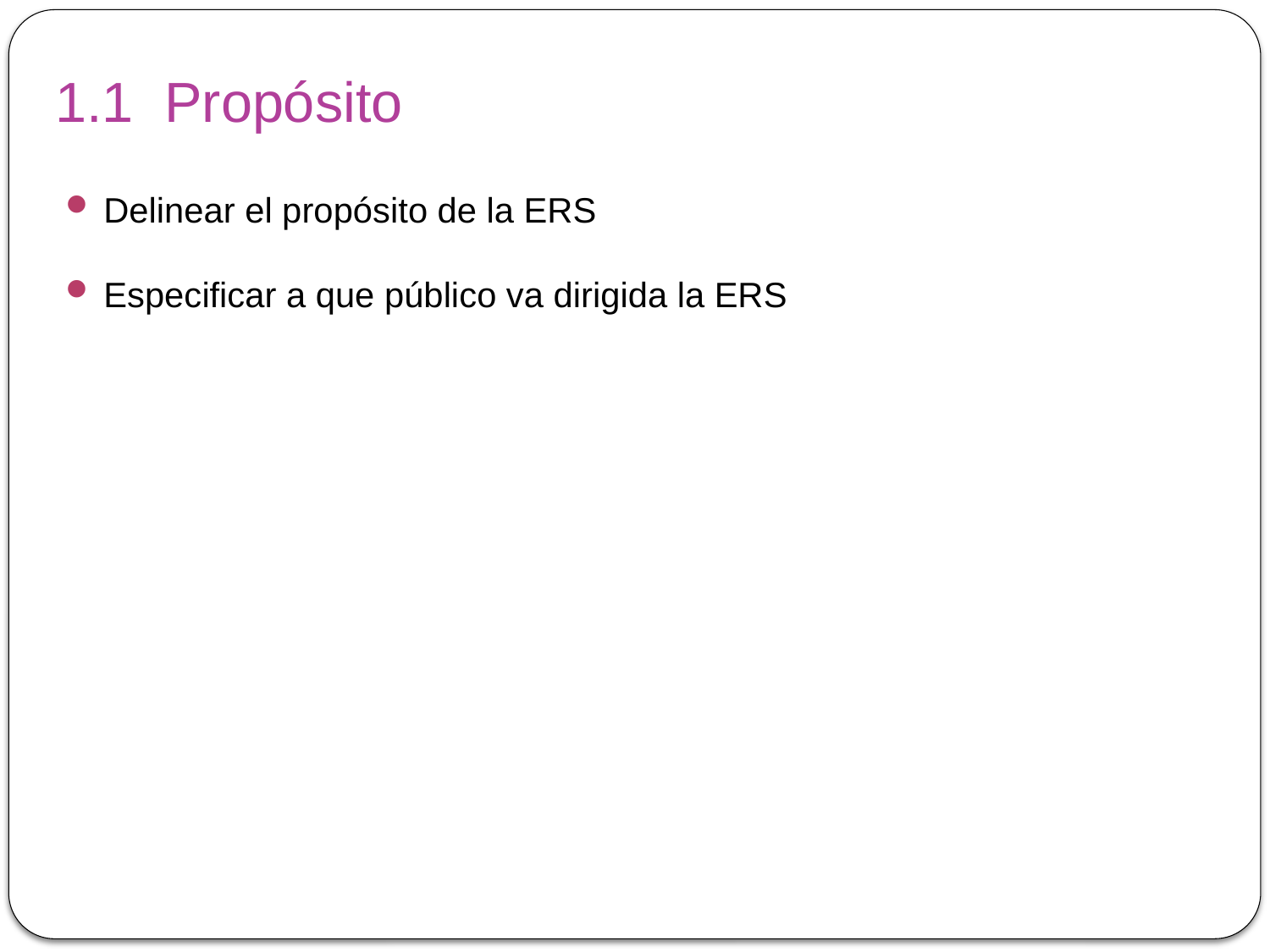

# 1.1  Propósito
Delinear el propósito de la ERS
Especificar a que público va dirigida la ERS